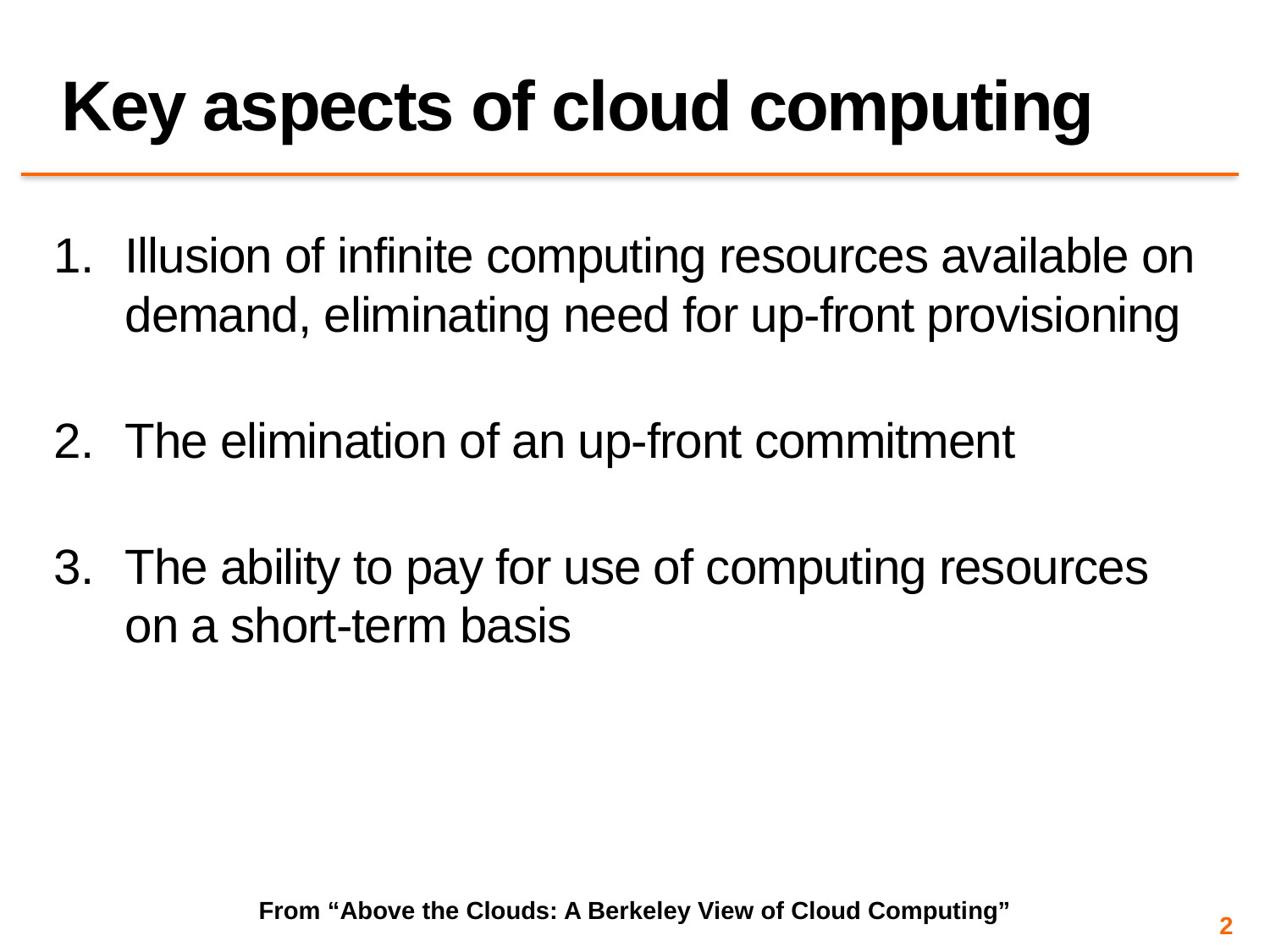

# Key aspects of cloud computing
Illusion of infinite computing resources available on demand, eliminating need for up-front provisioning
The elimination of an up-front commitment
The ability to pay for use of computing resources on a short-term basis
From “Above the Clouds: A Berkeley View of Cloud Computing”
2